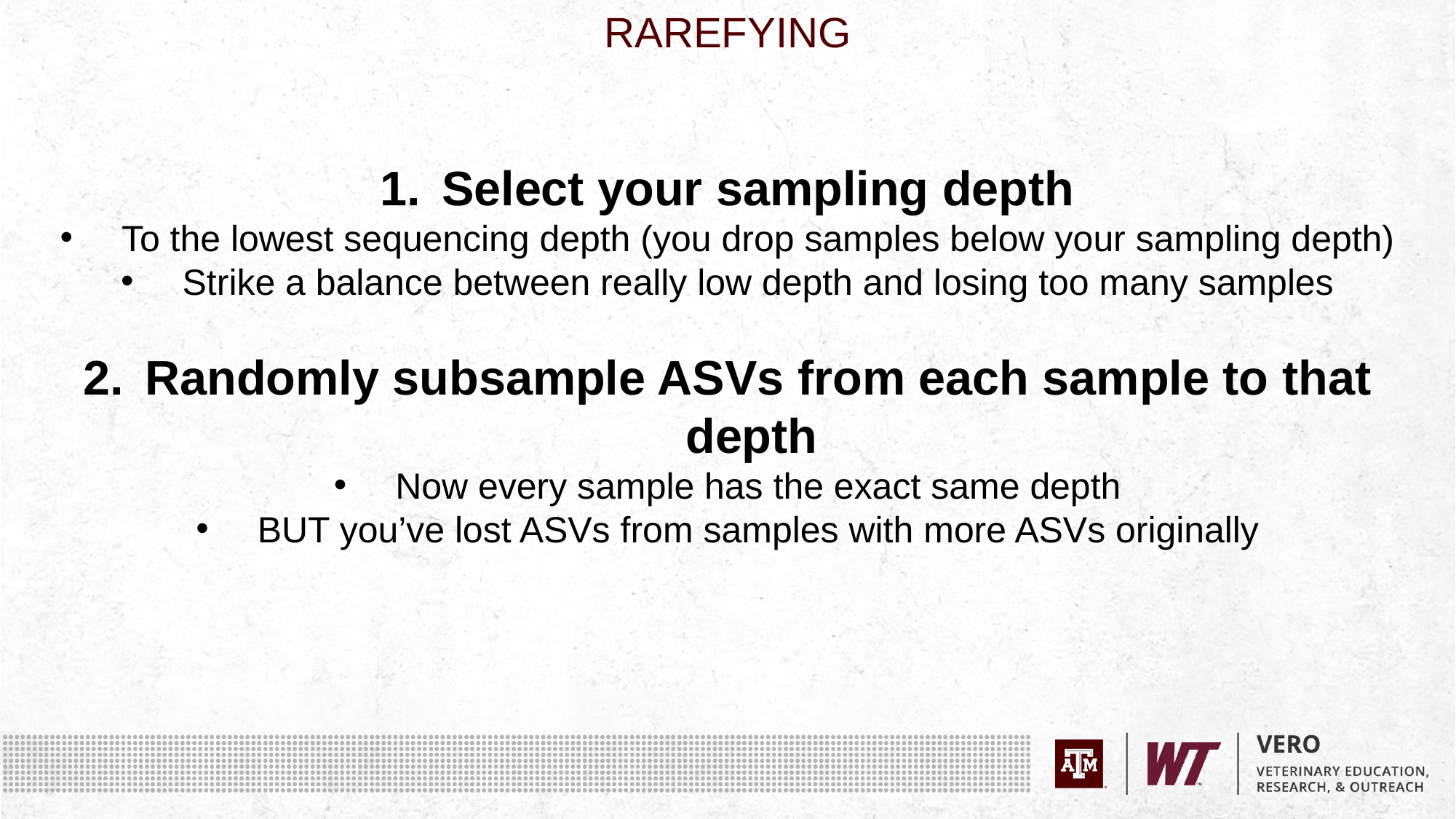

RAREFYING
Select your sampling depth
To the lowest sequencing depth (you drop samples below your sampling depth)
Strike a balance between really low depth and losing too many samples

Randomly subsample ASVs from each sample to that depth
Now every sample has the exact same depth
BUT you’ve lost ASVs from samples with more ASVs originally